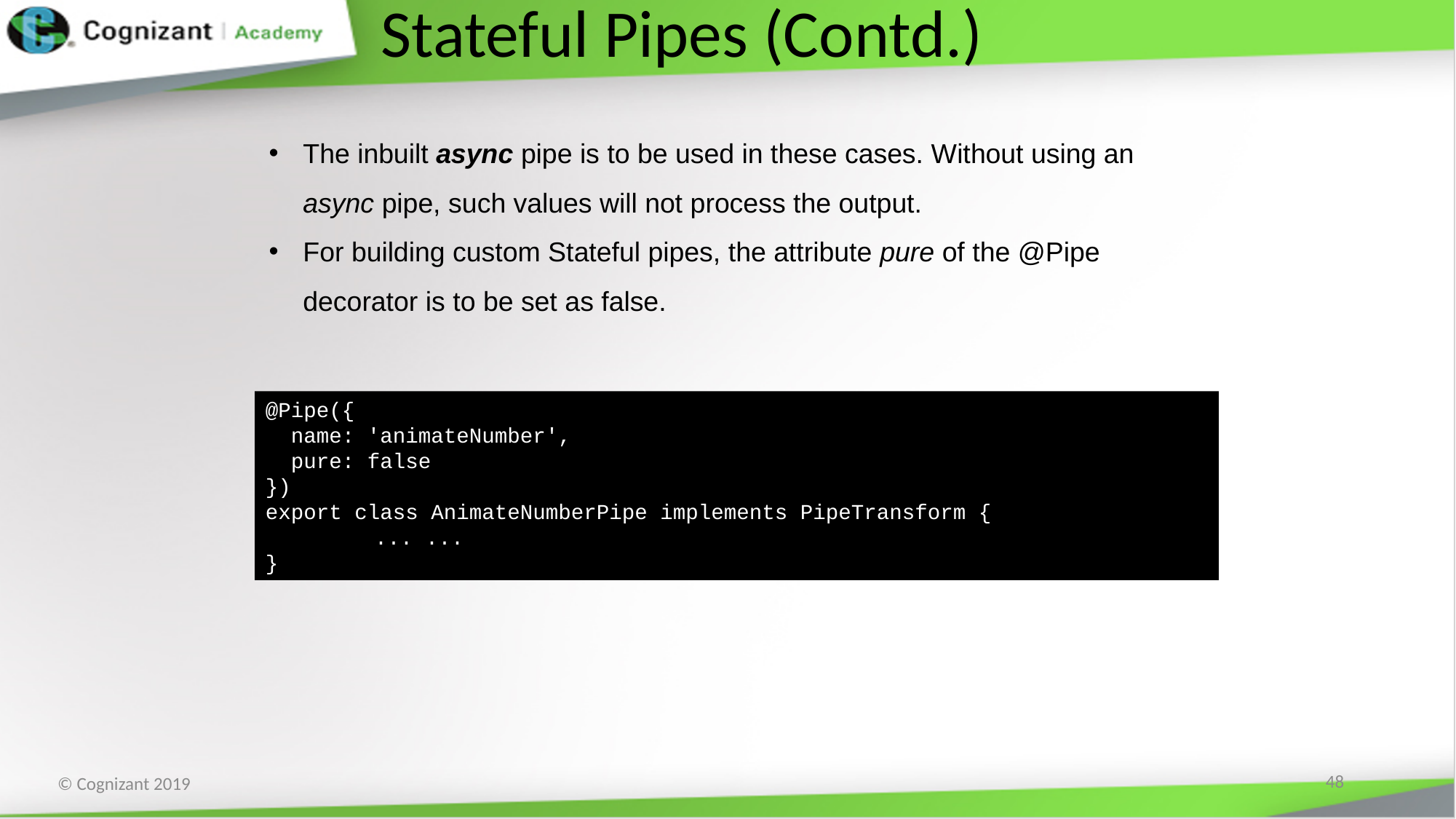

# Stateful Pipes (Contd.)
The inbuilt async pipe is to be used in these cases. Without using an async pipe, such values will not process the output.
For building custom Stateful pipes, the attribute pure of the @Pipe decorator is to be set as false.
@Pipe({
  name: 'animateNumber',
  pure: false
})
export class AnimateNumberPipe implements PipeTransform {
... ...
}
48
© Cognizant 2019